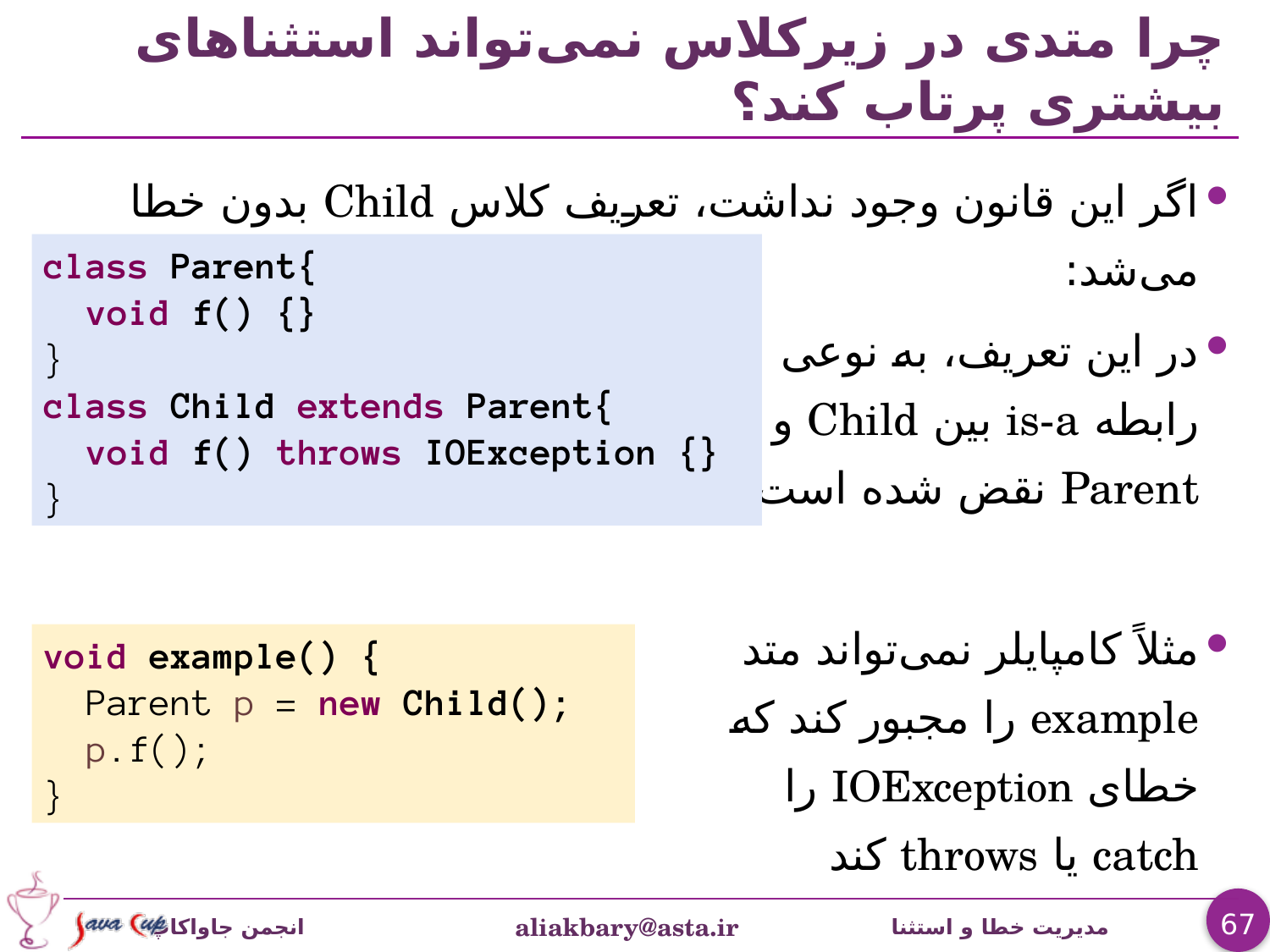

# چرا متدی در زیرکلاس نمی‌تواند استثناهای بیشتری پرتاب کند؟
اگر این قانون وجود نداشت، تعریف کلاس Child بدون خطا می‌شد:
در این تعریف، به نوعی
رابطه is-a بین Child و
Parent نقض شده است

مثلاً کامپایلر نمی‌تواند متد
example را مجبور کند که
خطای IOException را
catch یا throws کند
class Parent{
  void f() {}
}
class Child extends Parent{
  void f() throws IOException {}
}
void example() {
  Parent p = new Child();
  p.f();
}